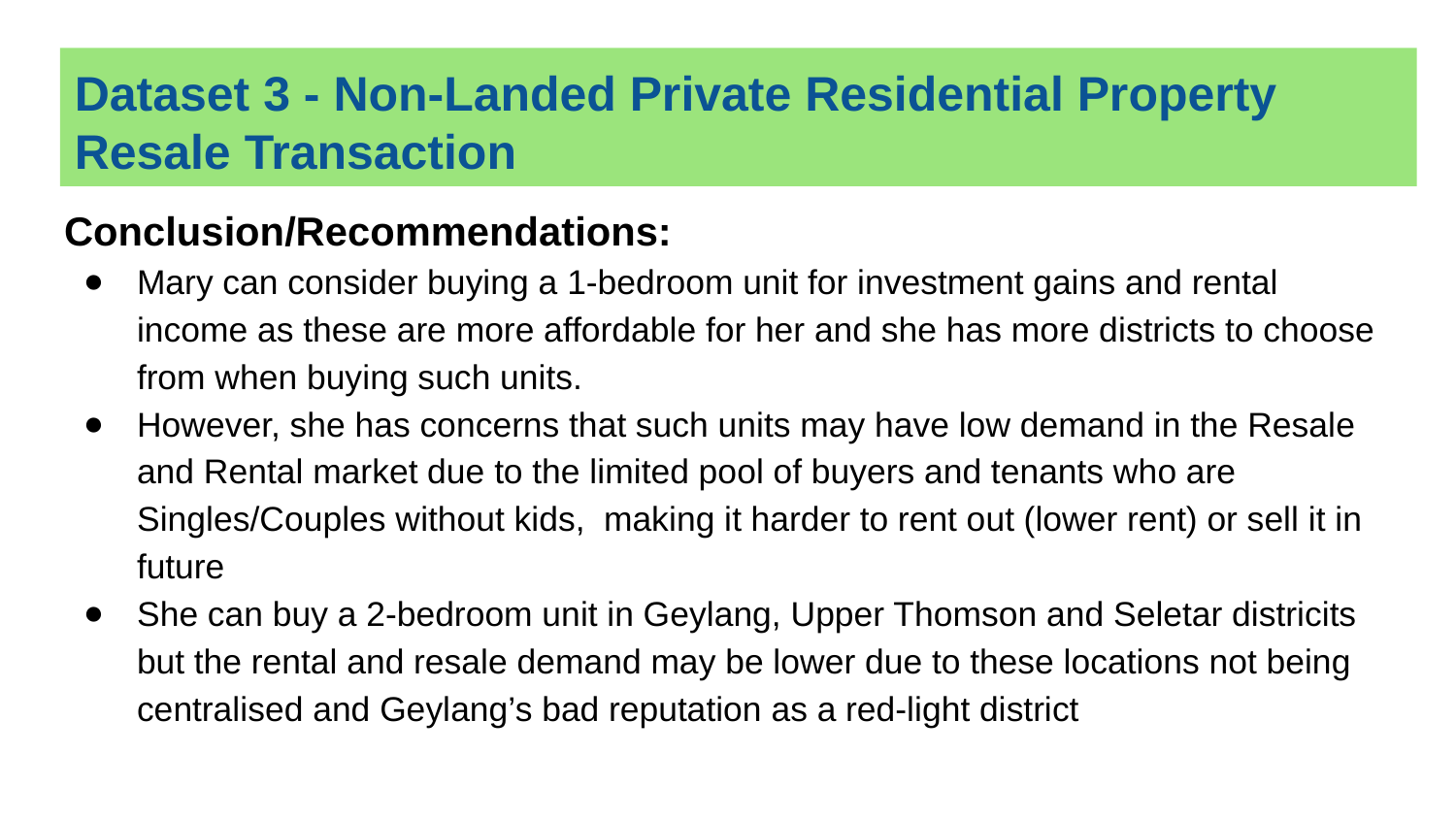

# Dataset 3 - Non-Landed Private Residential Property Resale Transaction

Conclusion/Recommendations:
Mary can consider buying a 1-bedroom unit for investment gains and rental income as these are more affordable for her and she has more districts to choose from when buying such units.
However, she has concerns that such units may have low demand in the Resale and Rental market due to the limited pool of buyers and tenants who are  Singles/Couples without kids,  making it harder to rent out (lower rent) or sell it in future
She can buy a 2-bedroom unit in Geylang, Upper Thomson and Seletar districits but the rental and resale demand may be lower due to these locations not being centralised and Geylang’s bad reputation as a red-light district